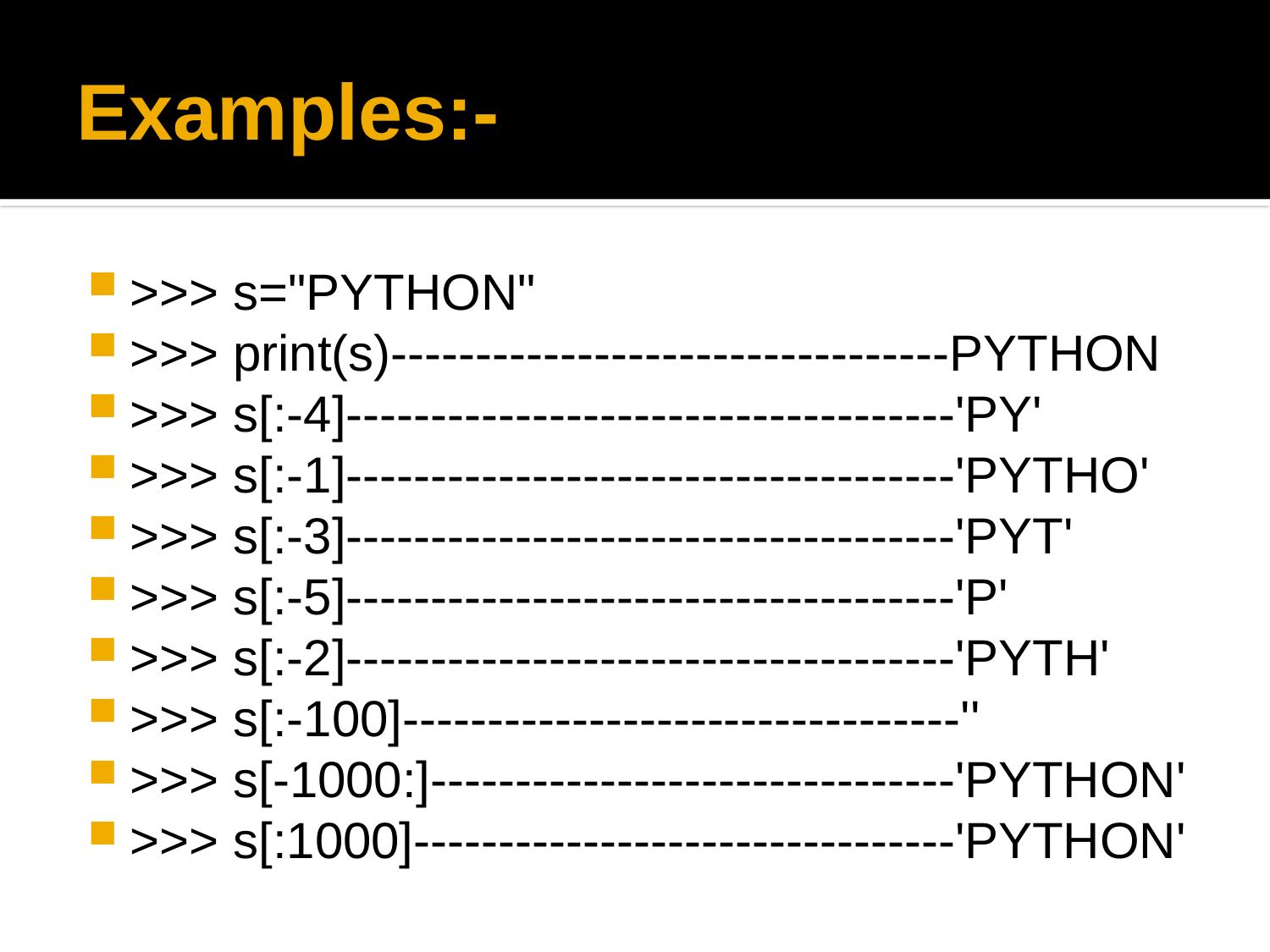

# Examples:-
>>> s="PYTHON"
>>> print(s)---------------------------------PYTHON
>>> s[:-4]------------------------------------'PY'
>>> s[:-1]------------------------------------'PYTHO'
>>> s[:-3]------------------------------------'PYT'
>>> s[:-5]------------------------------------'P'
>>> s[:-2]------------------------------------'PYTH'
>>> s[:-100]---------------------------------''
>>> s[-1000:]-------------------------------'PYTHON'
>>> s[:1000]--------------------------------'PYTHON'